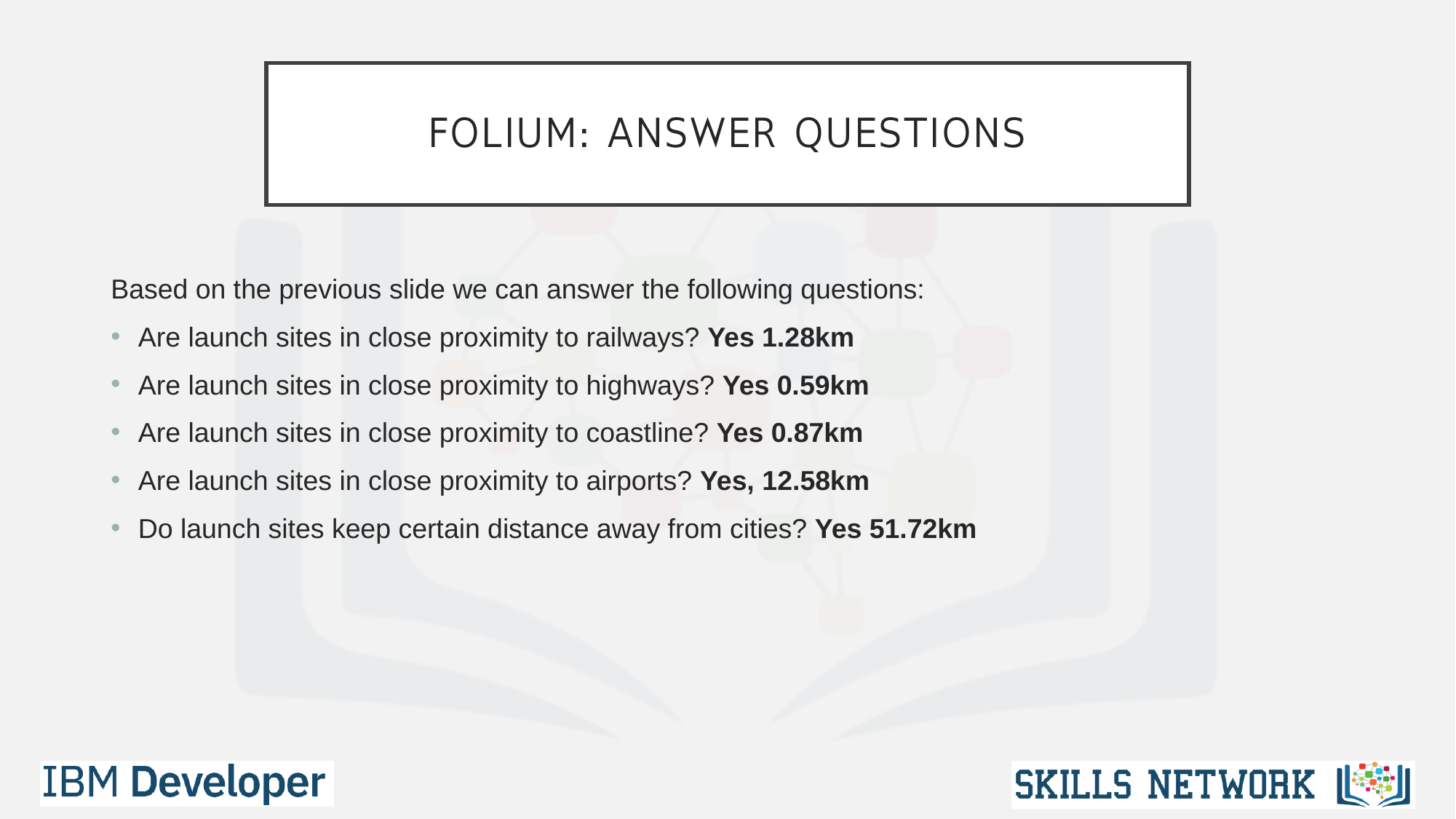

# Folium: Answer questions

Based on the previous slide we can answer the following questions:
Are launch sites in close proximity to railways? Yes 1.28km
Are launch sites in close proximity to highways? Yes 0.59km
Are launch sites in close proximity to coastline? Yes 0.87km
Are launch sites in close proximity to airports? Yes, 12.58km
Do launch sites keep certain distance away from cities? Yes 51.72km